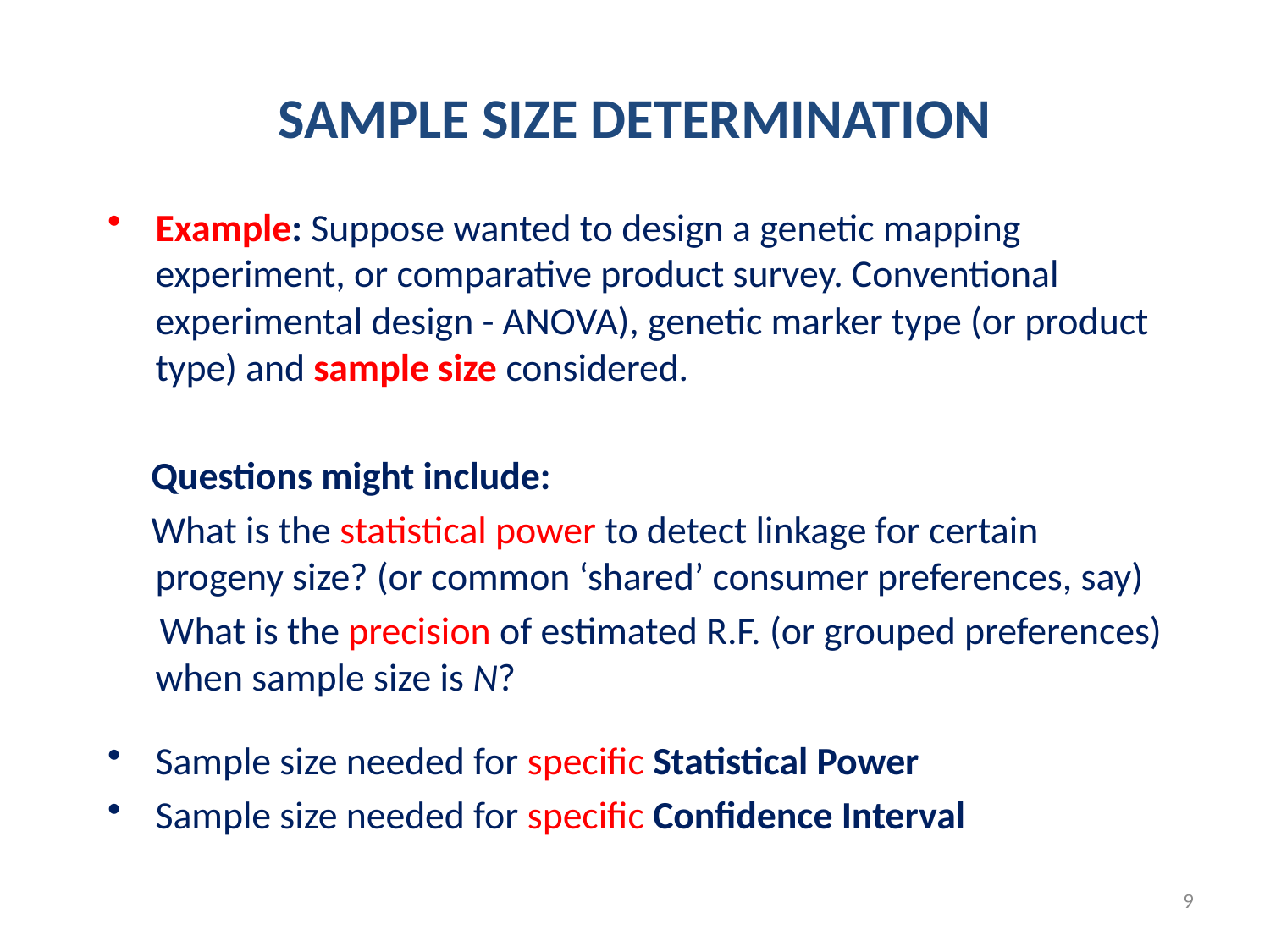

SAMPLE SIZE DETERMINATION
Example: Suppose wanted to design a genetic mapping experiment, or comparative product survey. Conventional experimental design - ANOVA), genetic marker type (or product type) and sample size considered.

     Questions might include:
     What is the statistical power to detect linkage for certain progeny size? (or common ‘shared’ consumer preferences, say)
      What is the precision of estimated R.F. (or grouped preferences) when sample size is N?

Sample size needed for specific Statistical Power
Sample size needed for specific Confidence Interval
9